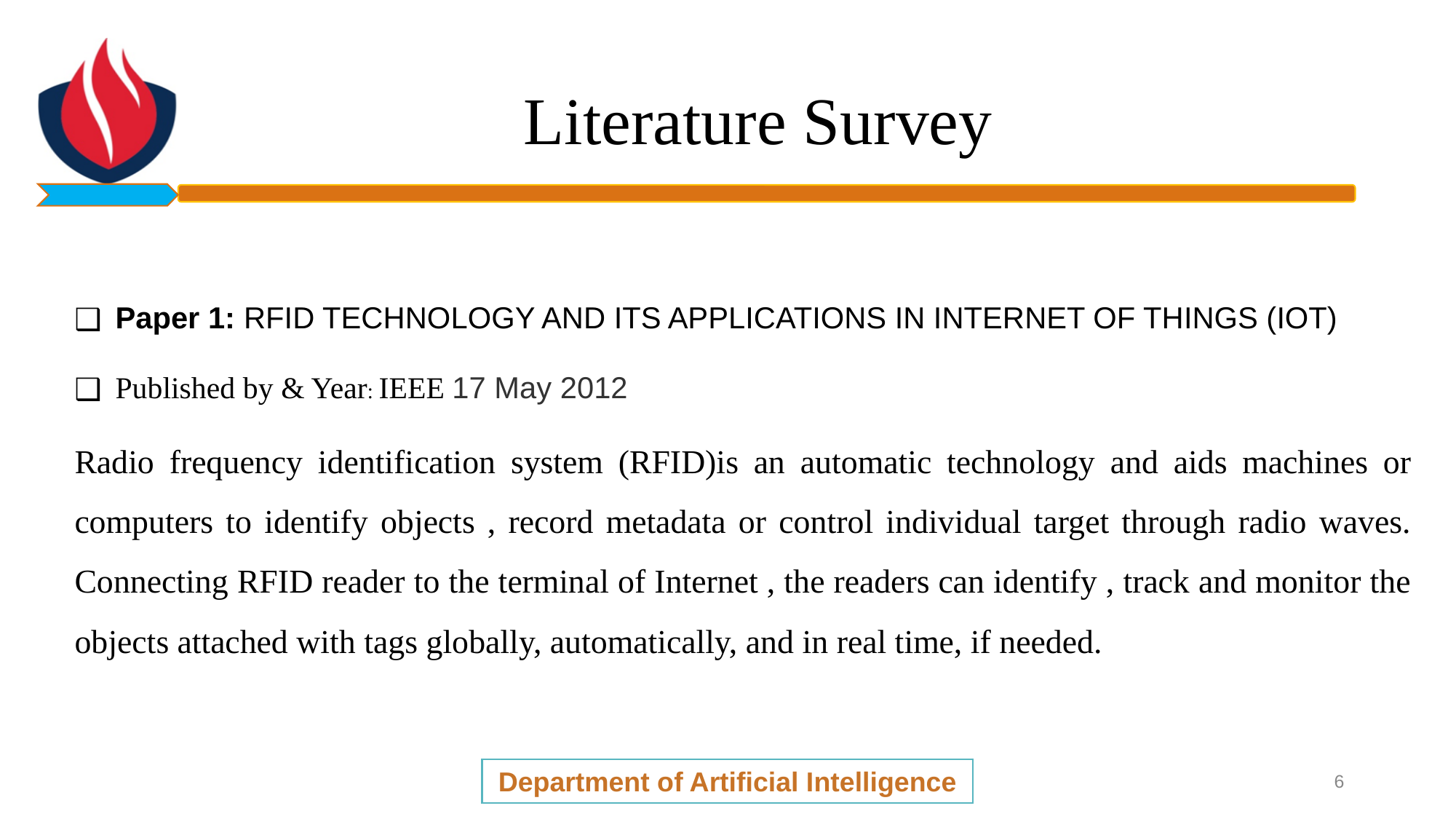

# Literature Survey
Paper 1: RFID TECHNOLOGY AND ITS APPLICATIONS IN INTERNET OF THINGS (IOT)
Published by & Year: IEEE 17 May 2012
Radio frequency identification system (RFID)is an automatic technology and aids machines or computers to identify objects , record metadata or control individual target through radio waves. Connecting RFID reader to the terminal of Internet , the readers can identify , track and monitor the objects attached with tags globally, automatically, and in real time, if needed.
Department of Artificial Intelligence
6